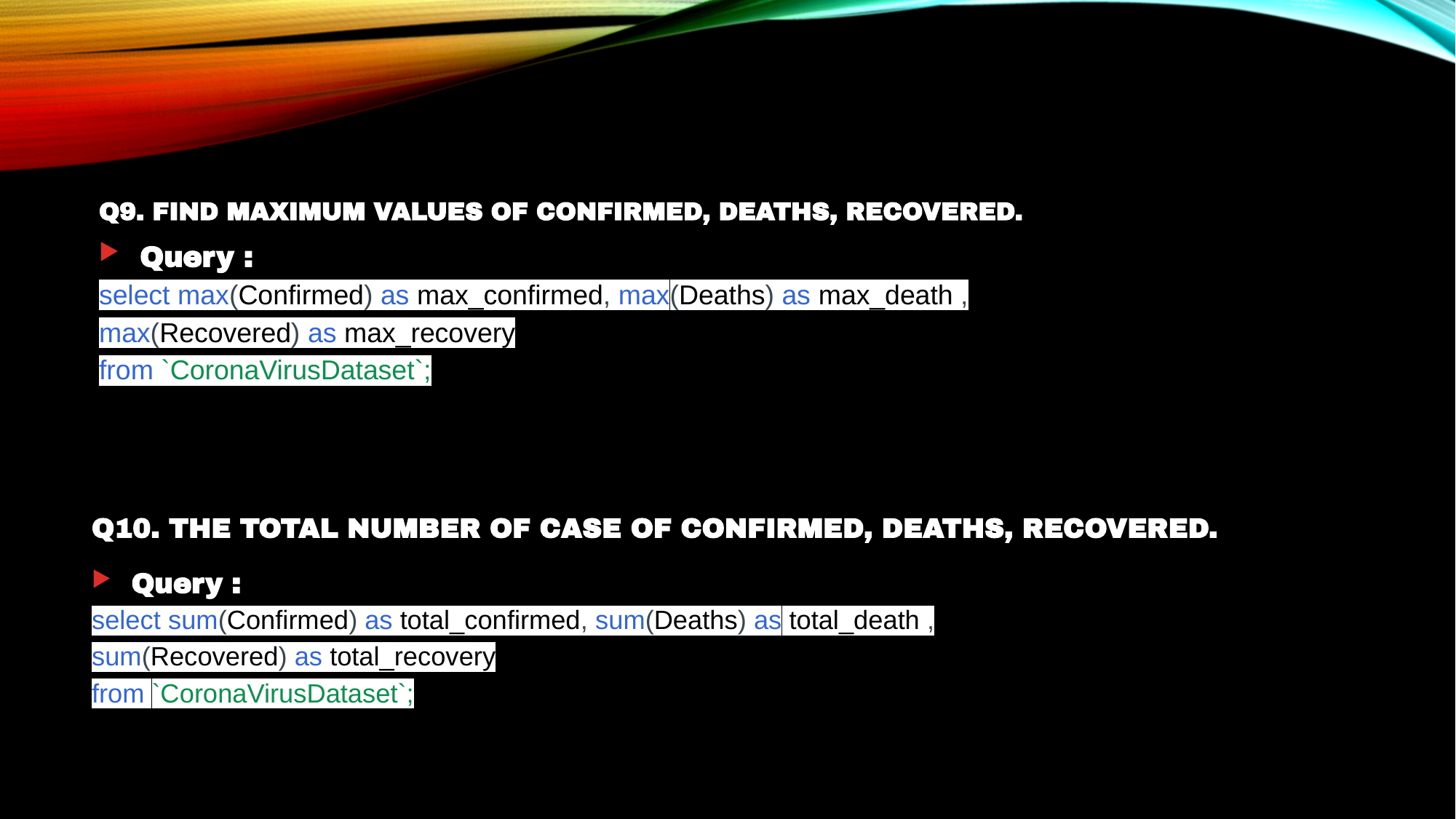

# Q9. Find maximum values of confirmed, deaths, recovered.
Query :
select max(Confirmed) as max_confirmed, max(Deaths) as max_death , max(Recovered) as max_recovery
from `CoronaVirusDataset`;
Q10. The total number of case of confirmed, deaths, recovered.
Query :
select sum(Confirmed) as total_confirmed, sum(Deaths) as total_death , sum(Recovered) as total_recovery
from `CoronaVirusDataset`;